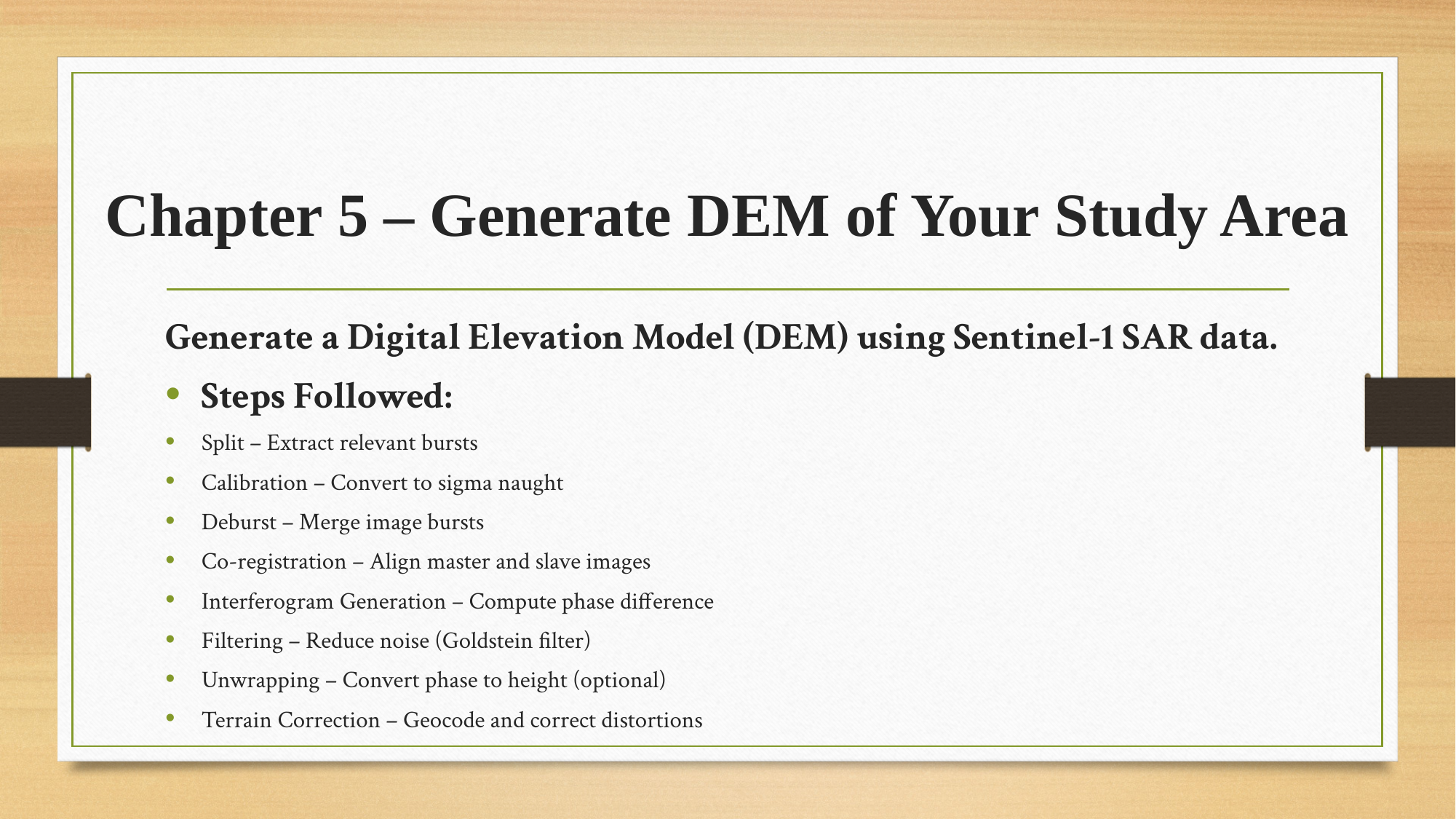

# Chapter 5 – Generate DEM of Your Study Area
Generate a Digital Elevation Model (DEM) using Sentinel-1 SAR data.
Steps Followed:
Split – Extract relevant bursts
Calibration – Convert to sigma naught
Deburst – Merge image bursts
Co-registration – Align master and slave images
Interferogram Generation – Compute phase difference
Filtering – Reduce noise (Goldstein filter)
Unwrapping – Convert phase to height (optional)
Terrain Correction – Geocode and correct distortions